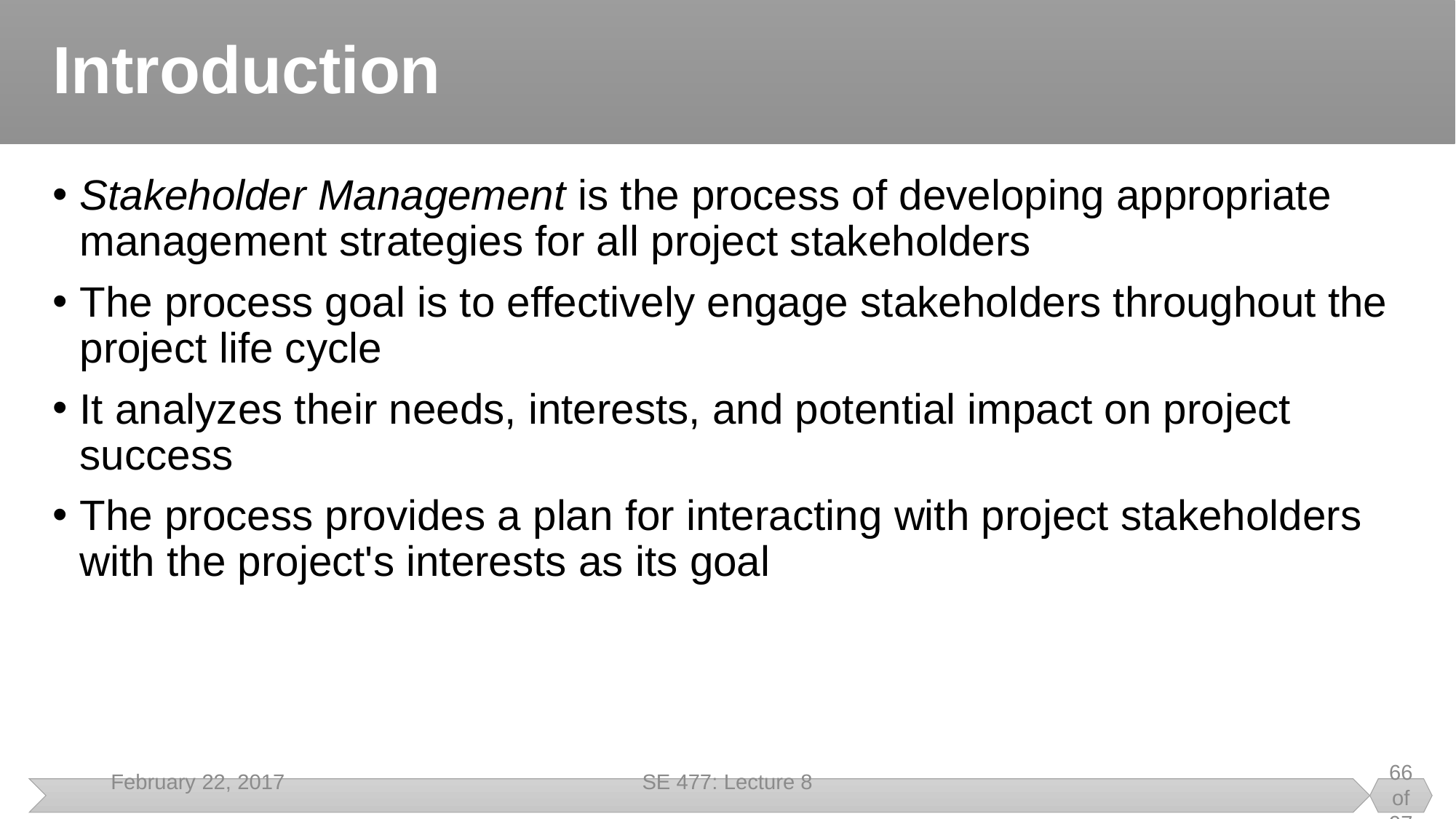

# Introduction
Stakeholder Management is the process of developing appropriate management strategies for all project stakeholders
The process goal is to effectively engage stakeholders throughout the project life cycle
It analyzes their needs, interests, and potential impact on project success
The process provides a plan for interacting with project stakeholders with the project's interests as its goal
February 22, 2017
SE 477: Lecture 8
66 of 97